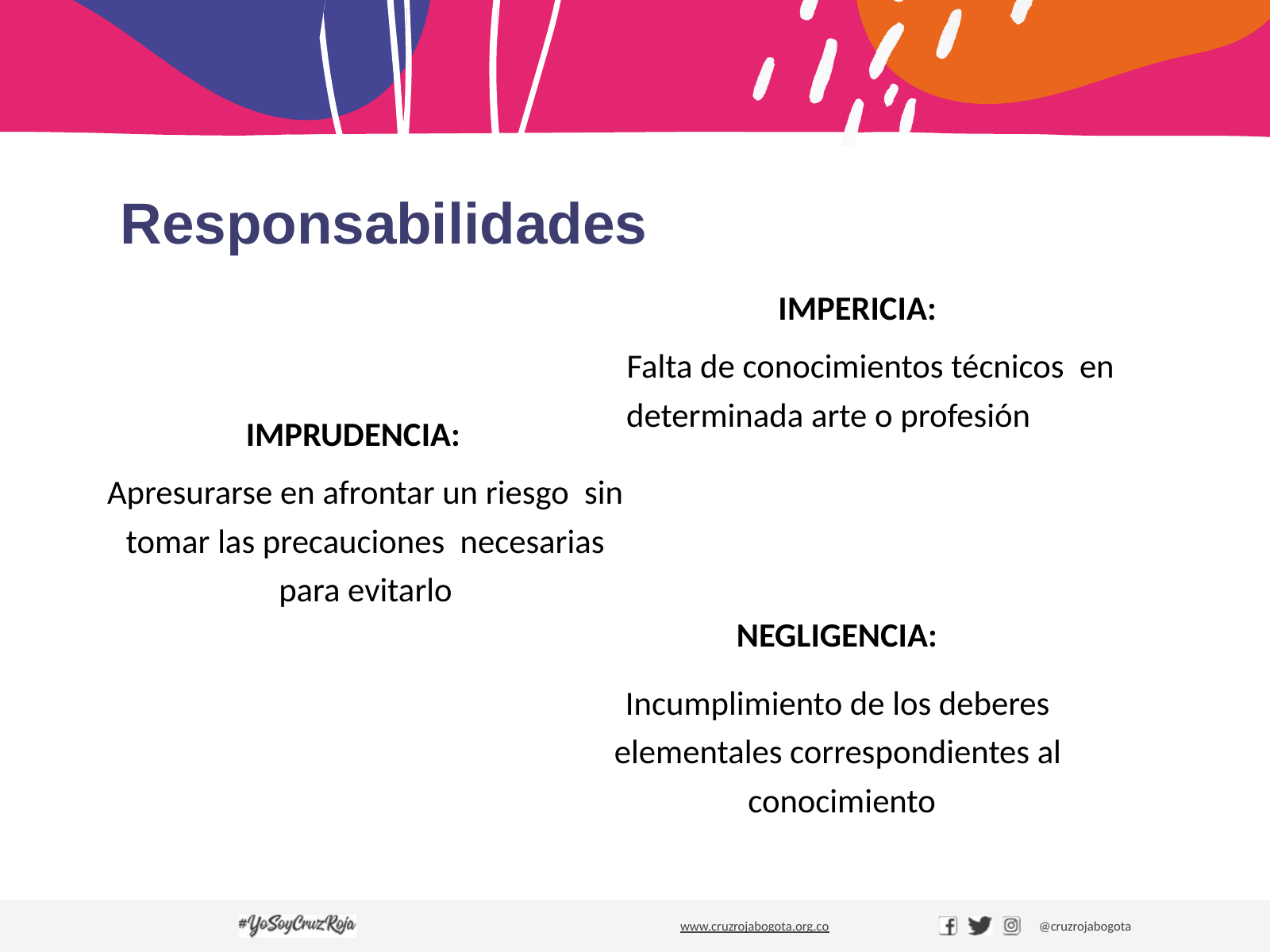

# Responsabilidades
IMPERICIA:
Falta de conocimientos técnicos  en determinada arte o profesión
IMPRUDENCIA:
Apresurarse en afrontar un riesgo  sin tomar las precauciones  necesarias para evitarlo
NEGLIGENCIA:
Incumplimiento de los deberes  elementales correspondientes al  conocimiento

www.cruzrojabogota.org.co
@cruzrojabogota